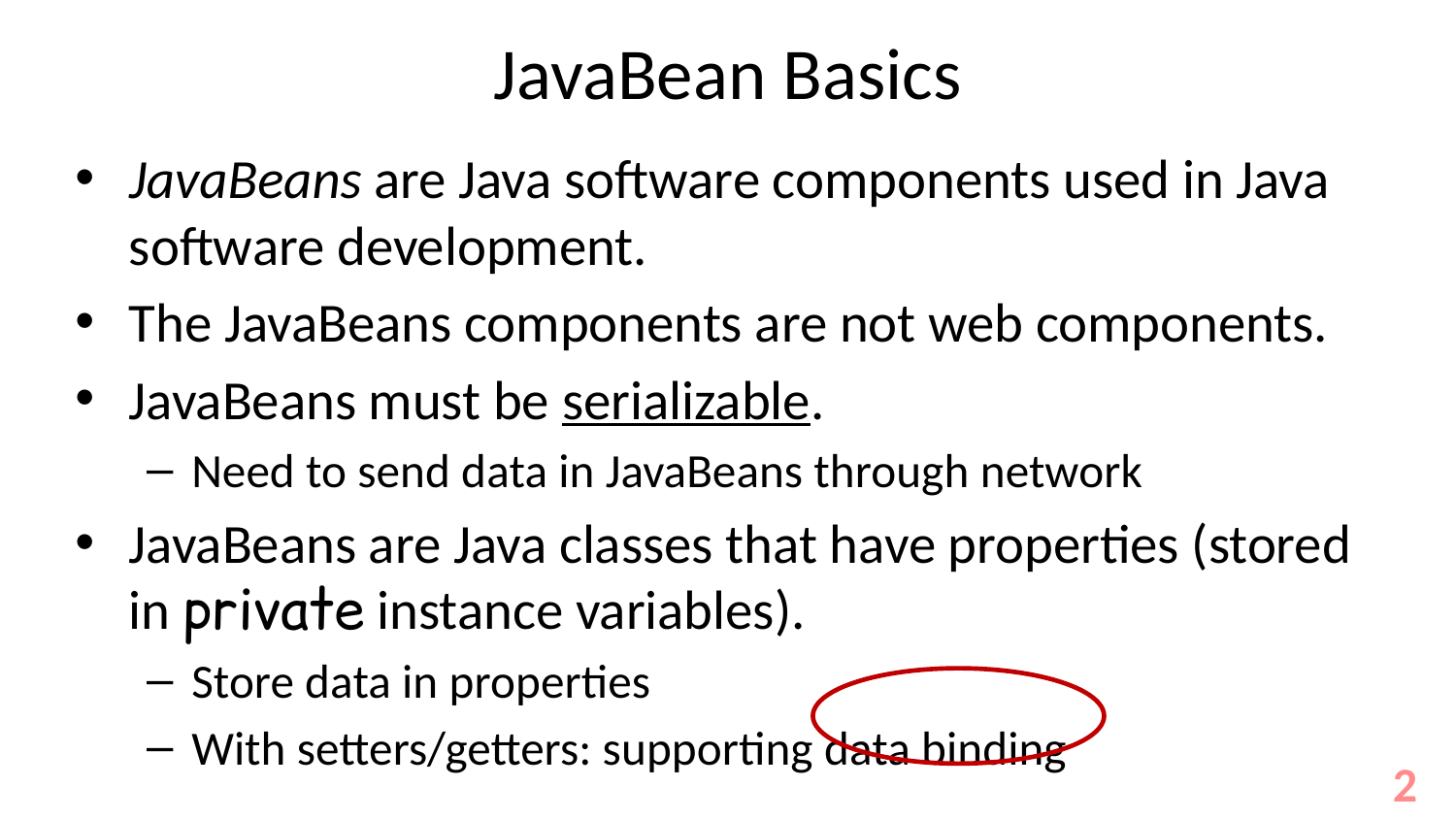

# JavaBean Basics
JavaBeans are Java software components used in Java software development.
The JavaBeans components are not web components.
JavaBeans must be serializable.
Need to send data in JavaBeans through network
JavaBeans are Java classes that have properties (stored in private instance variables).
Store data in properties
With setters/getters: supporting data binding

2